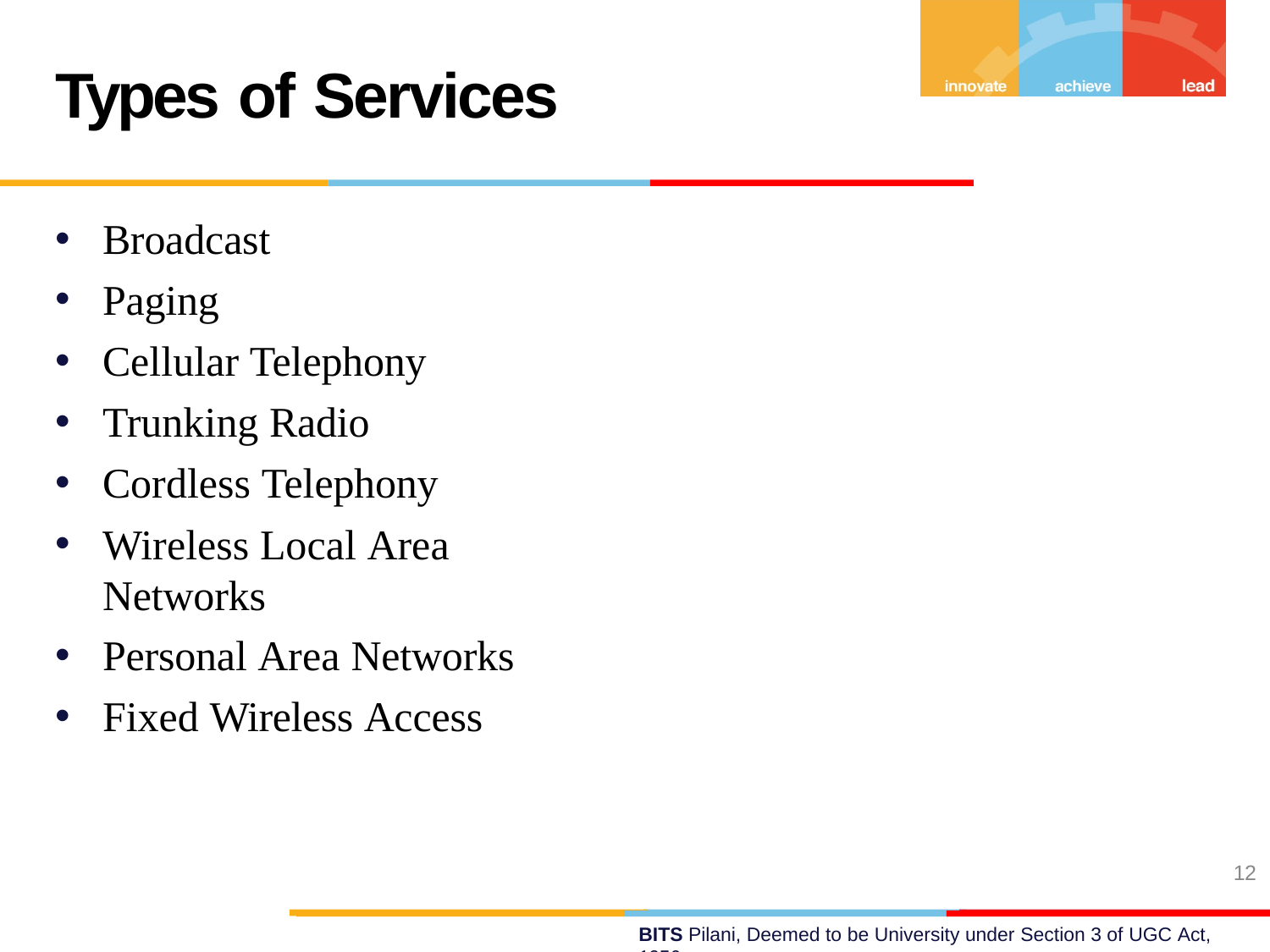

# Types of Services
Broadcast
Paging
Cellular Telephony
Trunking Radio
Cordless Telephony
Wireless Local Area Networks
Personal Area Networks
Fixed Wireless Access
12
BITS Pilani, Deemed to be University under Section 3 of UGC Act, 1956